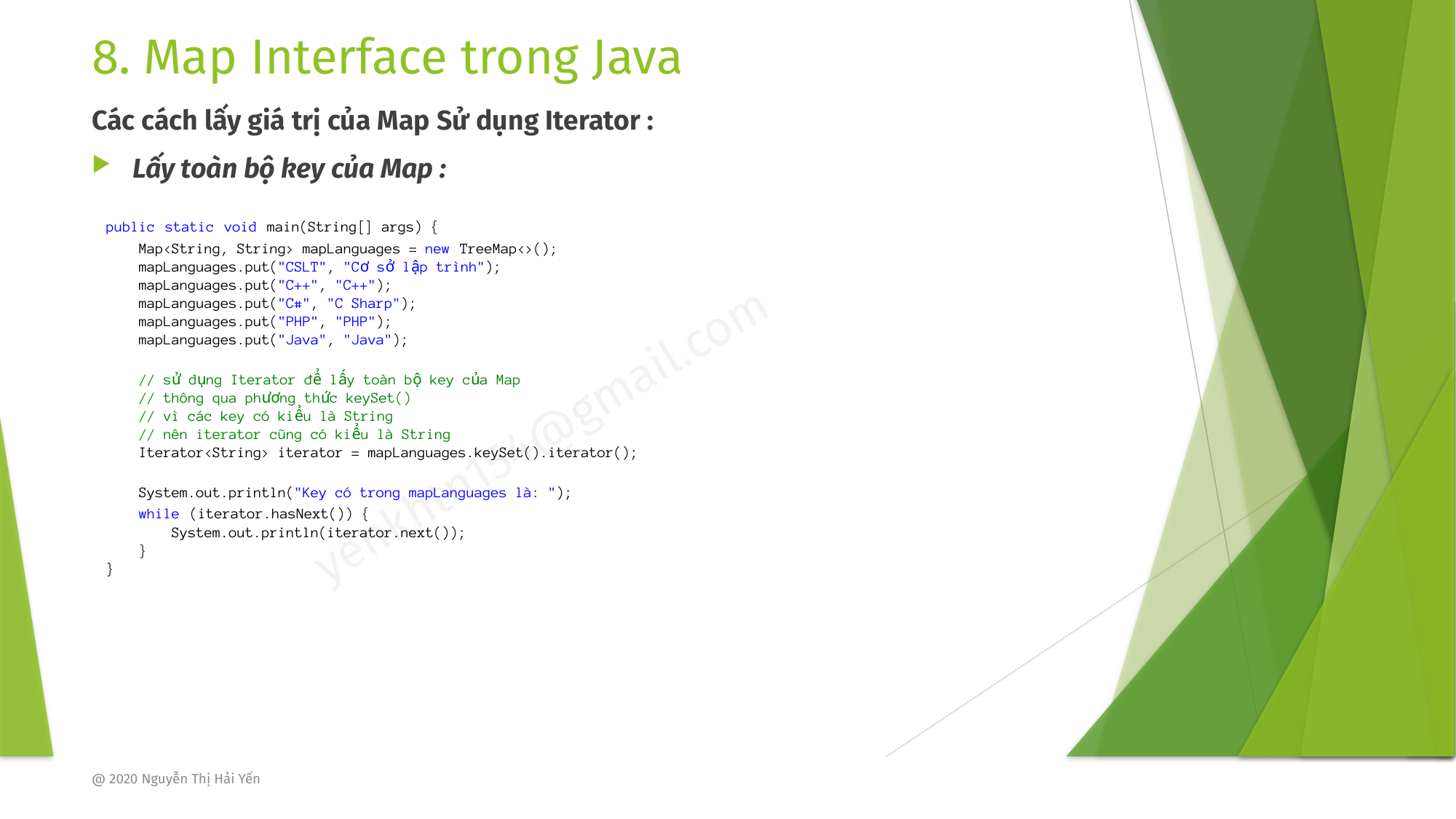

# 8. Map Interface trong Java
Các cách lấy giá trị của Map Sử dụng Iterator :
Lấy toàn bộ key của Map :

public static void main(String[] args) {
    Map<String, String> mapLanguages = new TreeMap<>();
    mapLanguages.put("CSLT", "Cơ sở lập trình");
    mapLanguages.put("C++", "C++");
    mapLanguages.put("C#", "C Sharp");
    mapLanguages.put("PHP", "PHP");
    mapLanguages.put("Java", "Java");

    // sử dụng Iterator để lấy toàn bộ key của Map
    // thông qua phương thức keySet()
    // vì các key có kiểu là String
    // nên iterator cũng có kiểu là String
    Iterator<String> iterator = mapLanguages.keySet().iterator();

    System.out.println("Key có trong mapLanguages là: ");
    while (iterator.hasNext()) {
        System.out.println(iterator.next());
    }
}
@ 2020 Nguyễn Thị Hải Yến